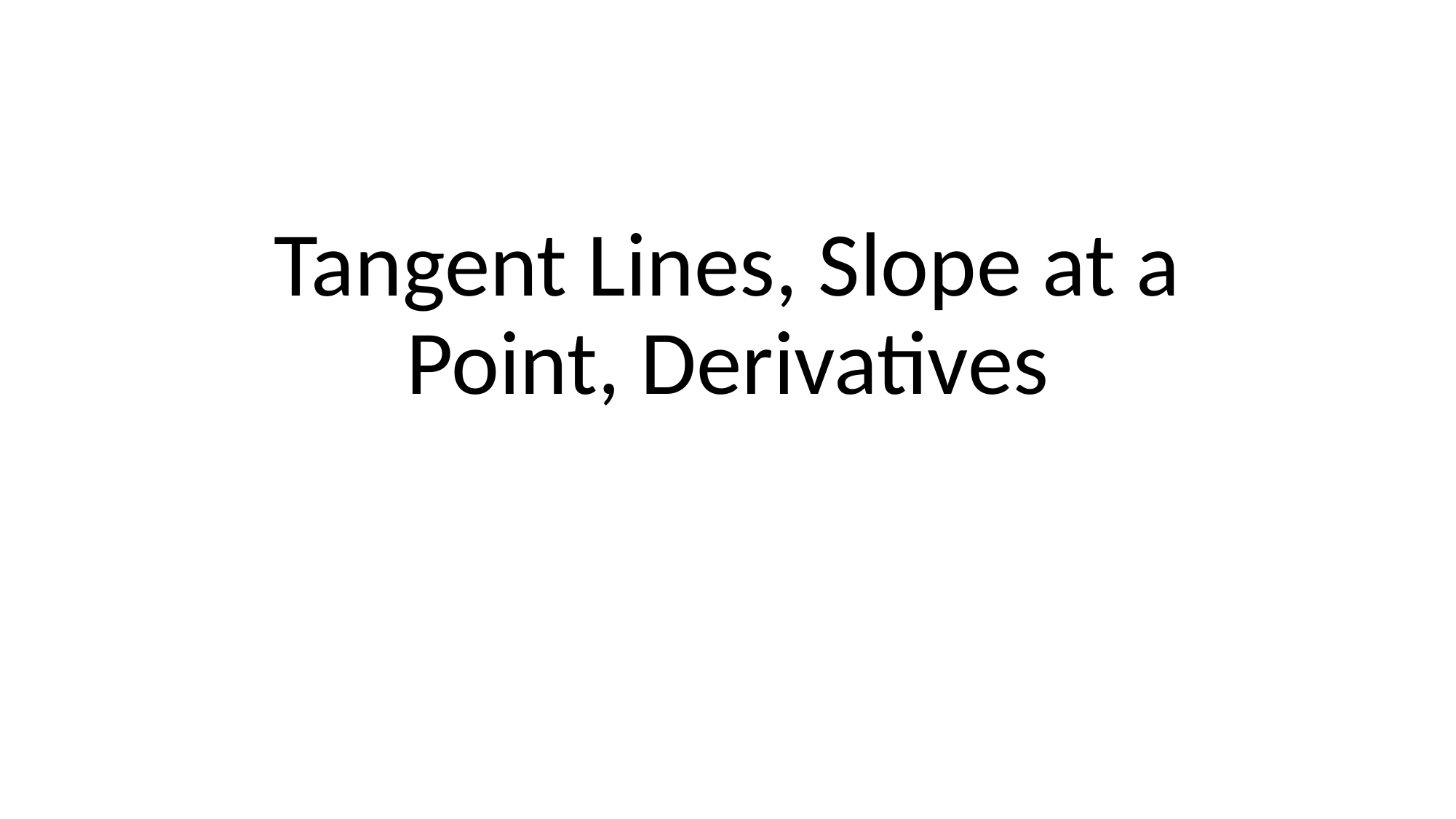

# Tangent Lines, Slope at a Point, Derivatives